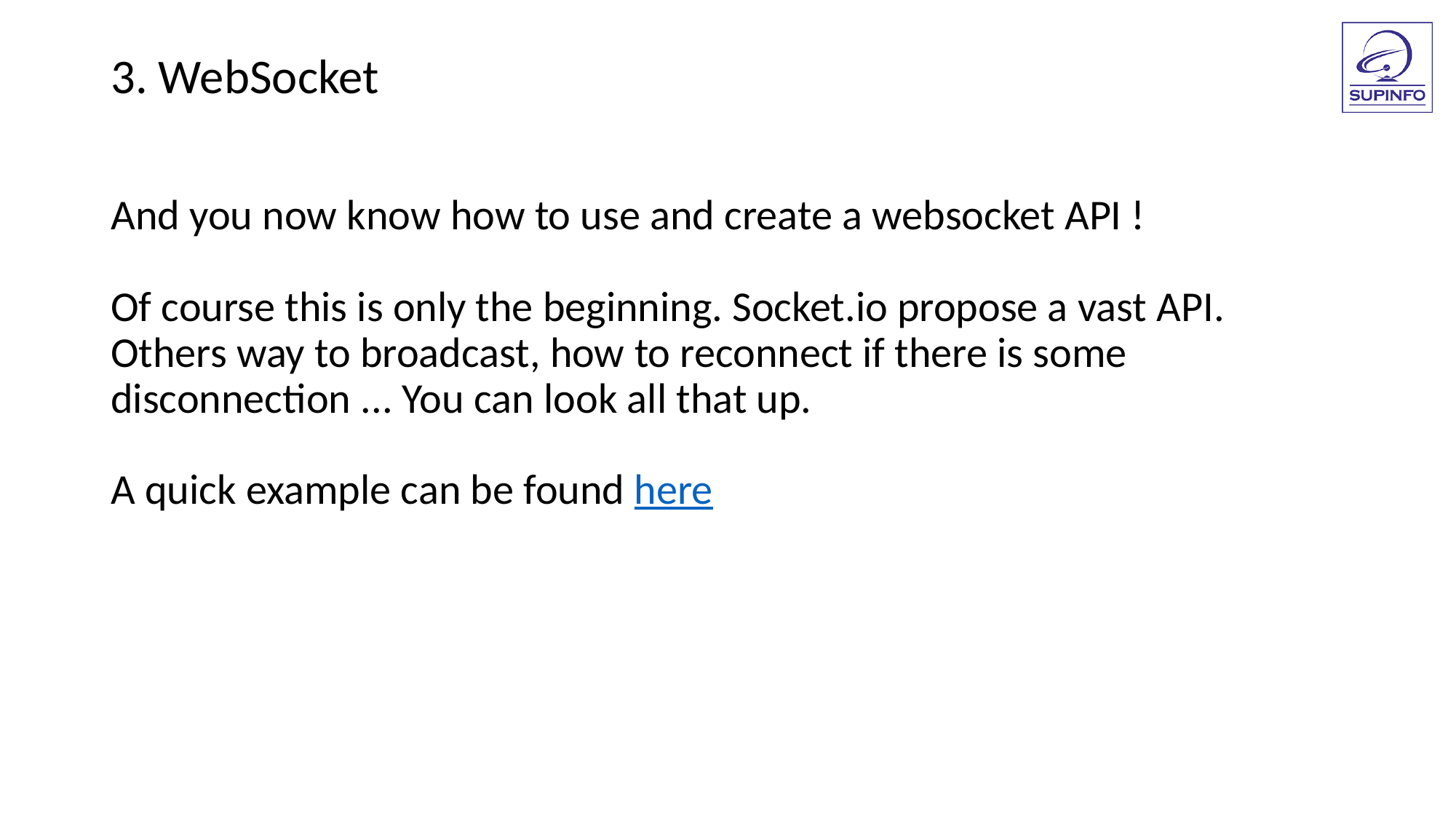

3. WebSocket
And you now know how to use and create a websocket API !

Of course this is only the beginning. Socket.io propose a vast API. Others way to broadcast, how to reconnect if there is some disconnection ... You can look all that up.

A quick example can be found here